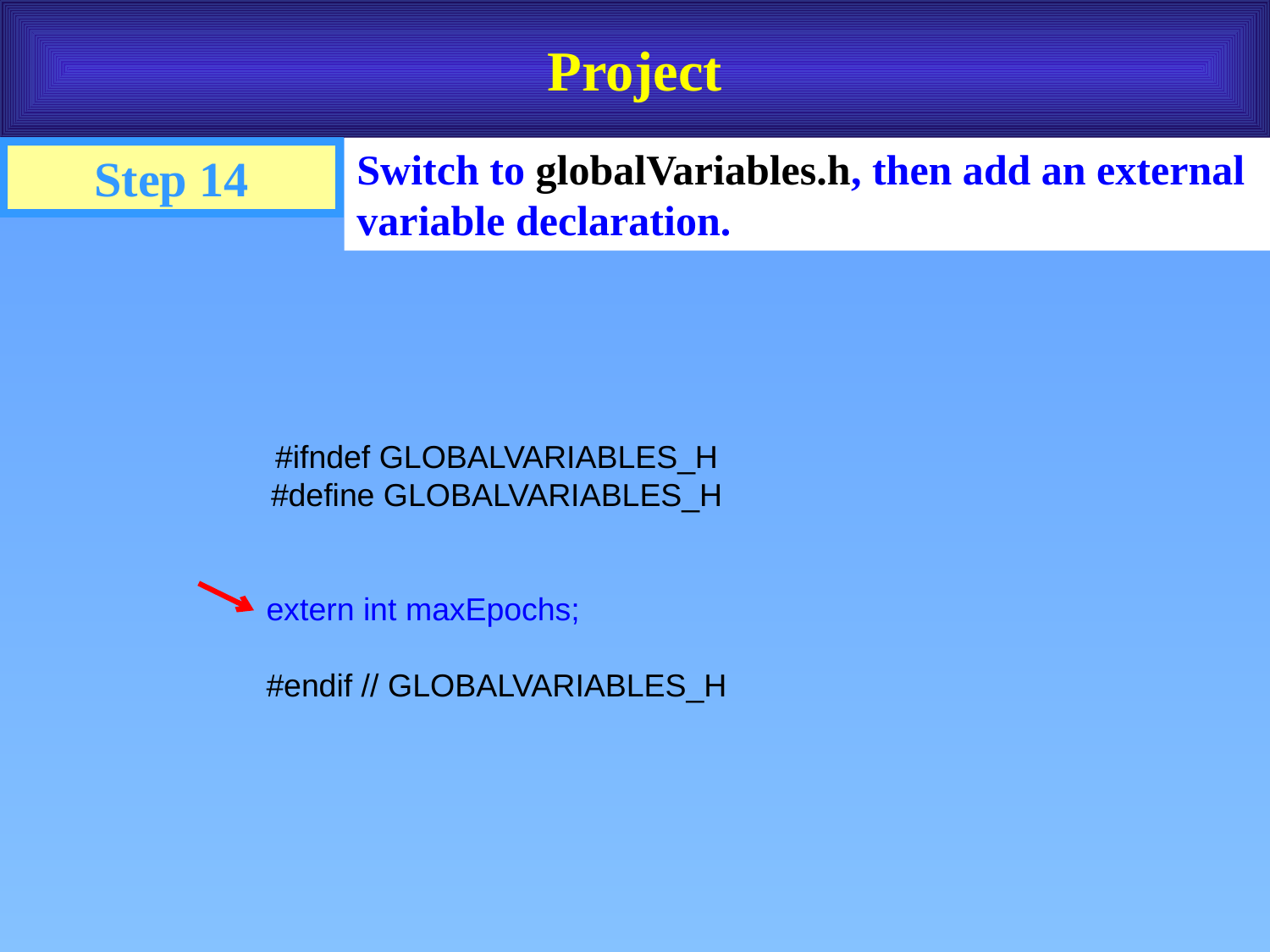

# Project
Switch to globalVariables.h, then add an external variable declaration.
Step 14
#ifndef GLOBALVARIABLES_H
#define GLOBALVARIABLES_H

extern int maxEpochs;

#endif // GLOBALVARIABLES_H